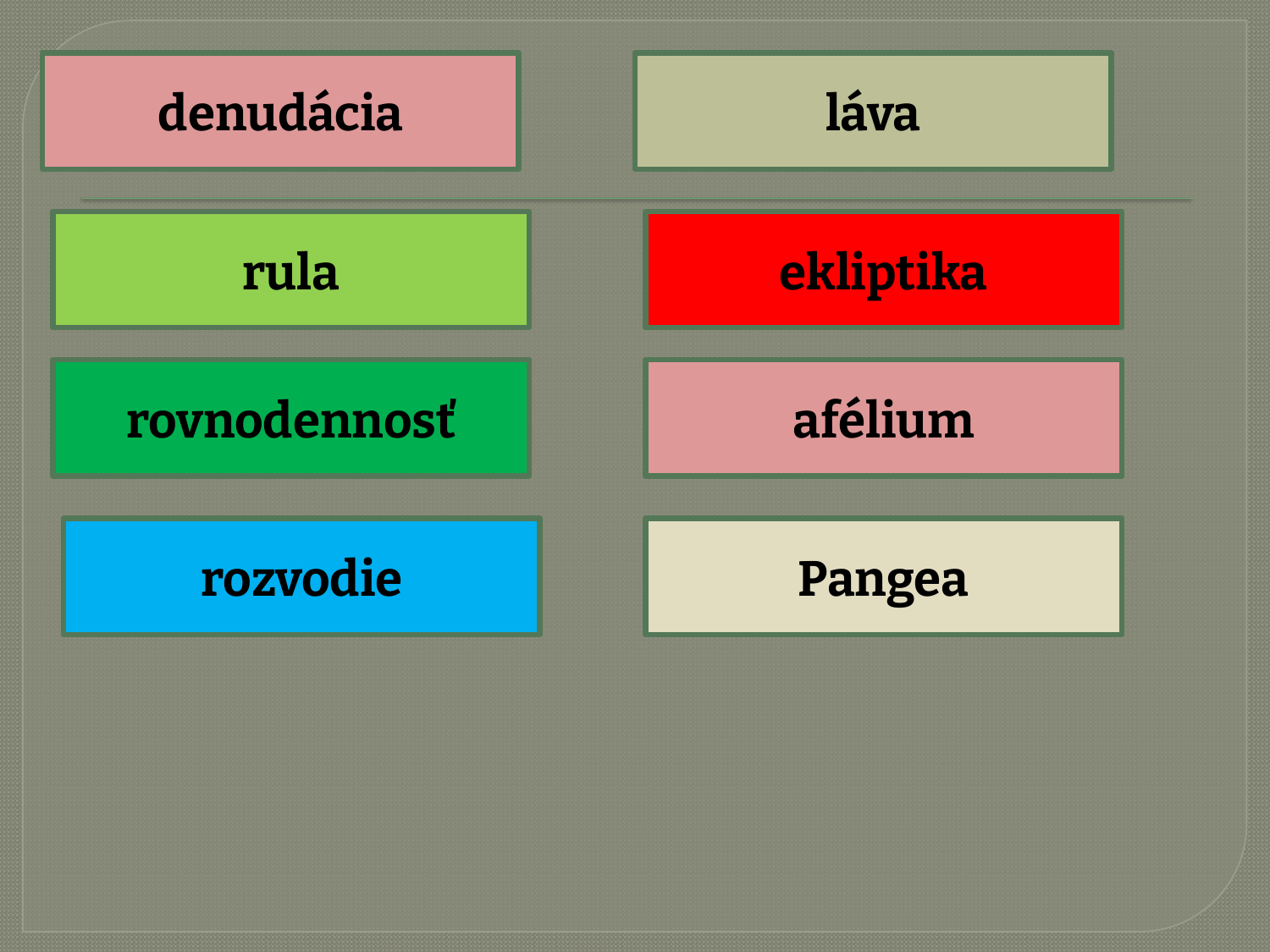

#
denudácia
láva
rula
ekliptika

rovnodennosť
afélium
rozvodie
Pangea